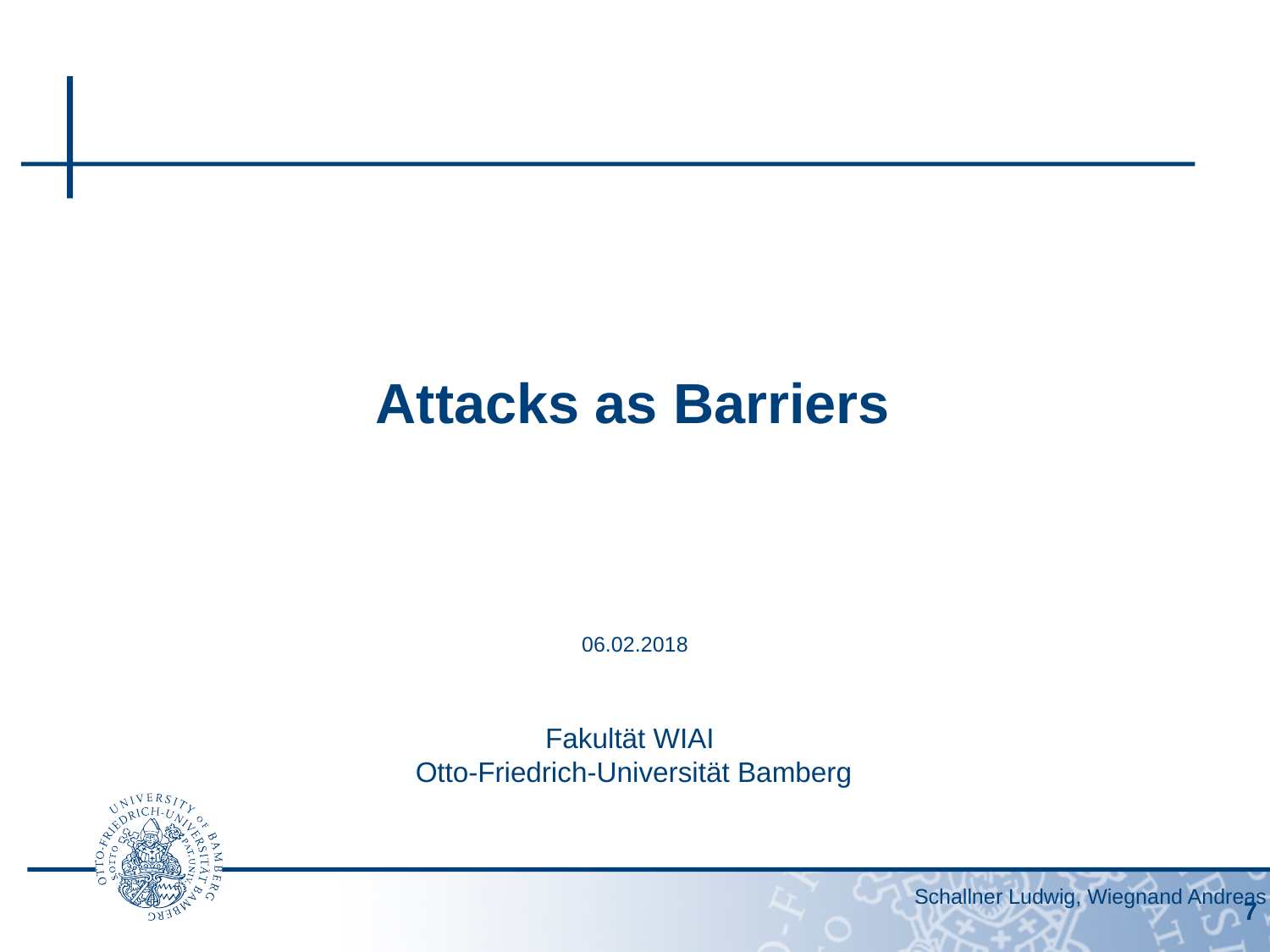

# Attacks as Barriers
06.02.2018
Schallner Ludwig, Wiegnand Andreas
7